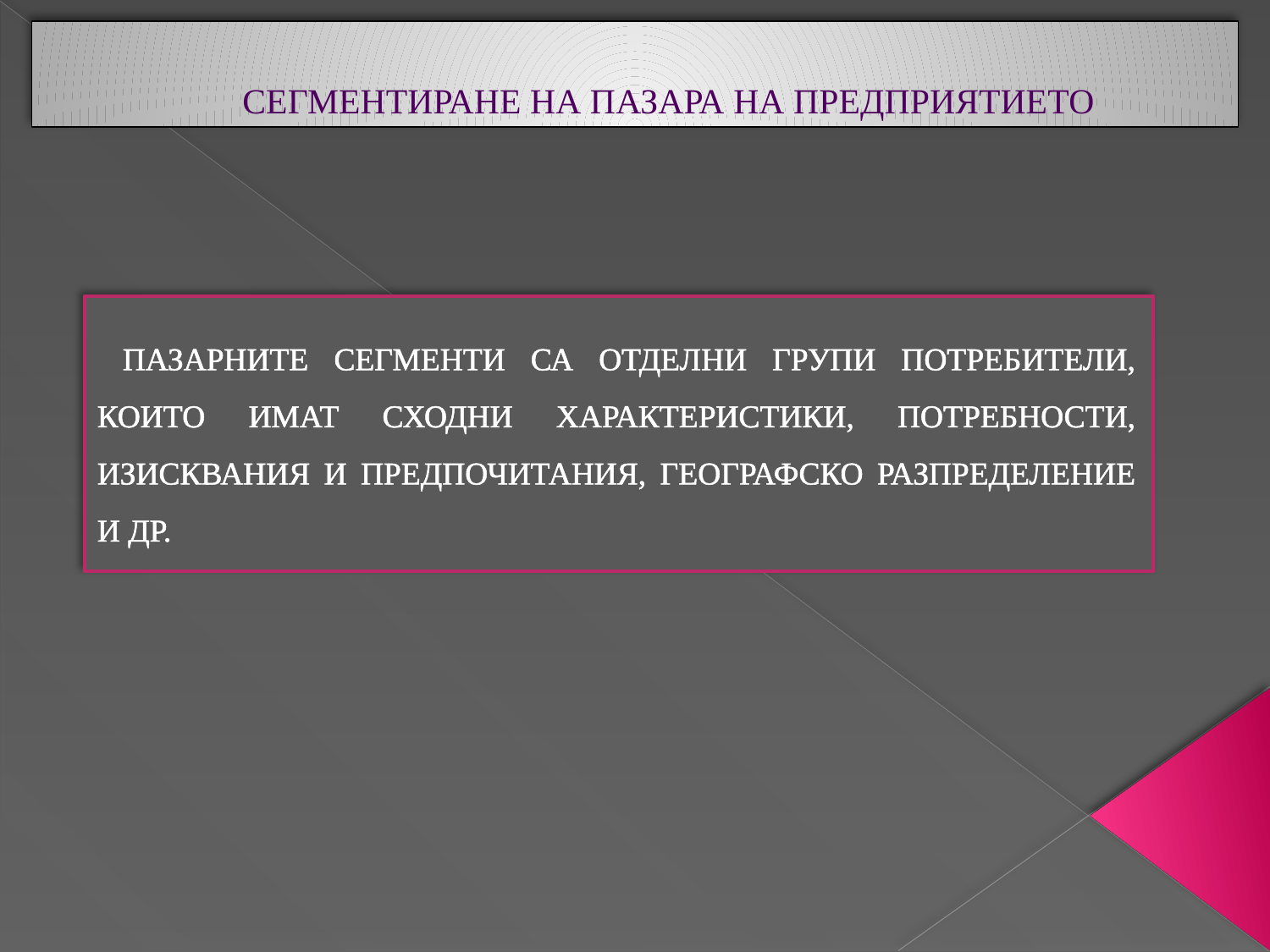

# СЕГМЕНТИРАНЕ НА ПАЗАРА НА ПРЕДПРИЯТИЕТО
 ПАЗАРНИТЕ СЕГМЕНТИ СА ОТДЕЛНИ ГРУПИ ПОТРЕБИТЕЛИ, КОИТО ИМАТ СХОДНИ ХАРАКТЕРИСТИКИ, ПОТРЕБНОСТИ, ИЗИСКВАНИЯ И ПРЕДПОЧИТАНИЯ, ГЕОГРАФСКО РАЗПРЕДЕЛЕНИЕ И ДР.